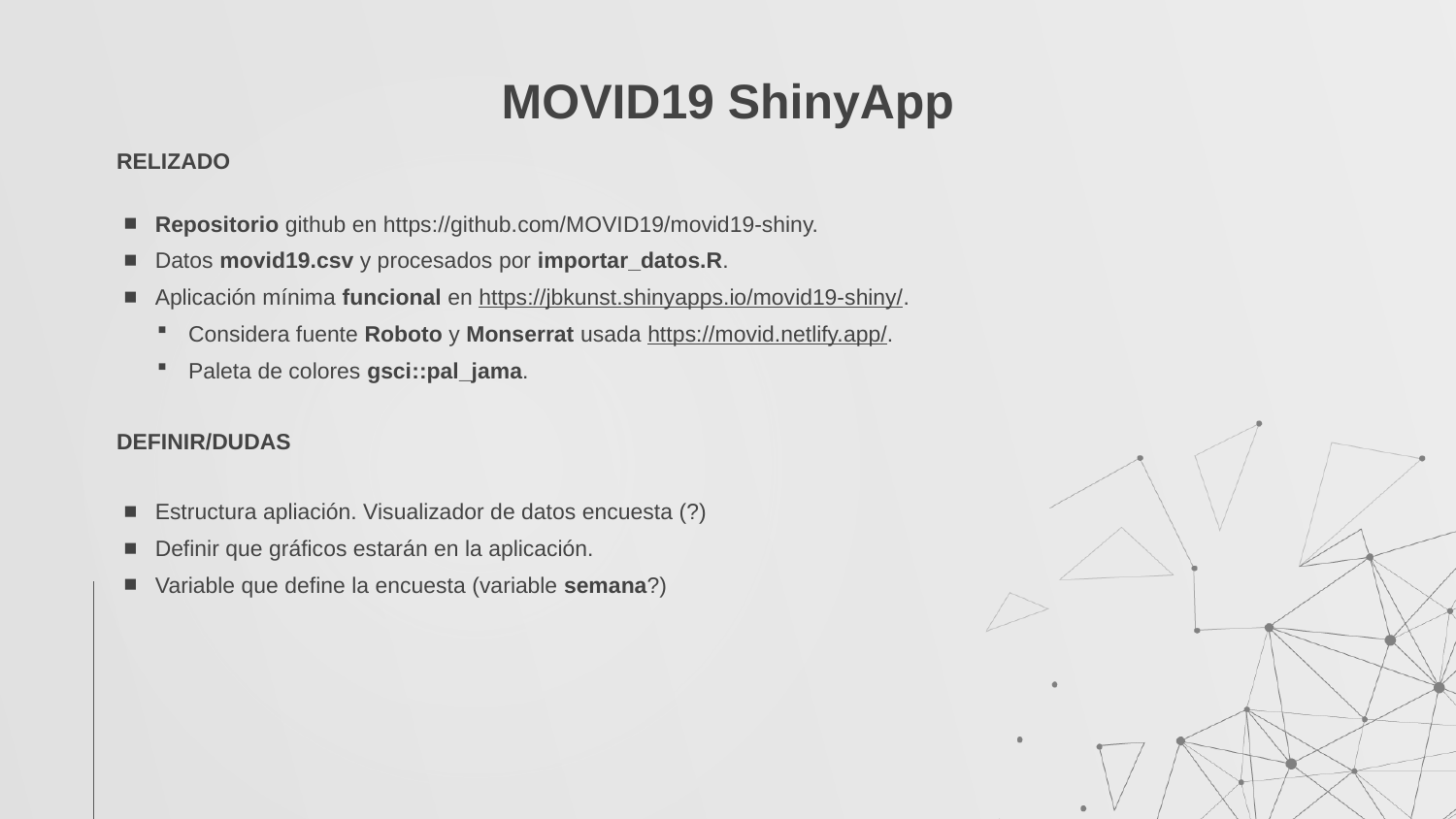

# MOVID19 ShinyApp
RELIZADO
Repositorio github en https://github.com/MOVID19/movid19-shiny.
Datos movid19.csv y procesados por importar_datos.R.
Aplicación mínima funcional en https://jbkunst.shinyapps.io/movid19-shiny/.
Considera fuente Roboto y Monserrat usada https://movid.netlify.app/.
Paleta de colores gsci::pal_jama.

DEFINIR/DUDAS

Estructura apliación. Visualizador de datos encuesta (?)
Definir que gráficos estarán en la aplicación.
Variable que define la encuesta (variable semana?)